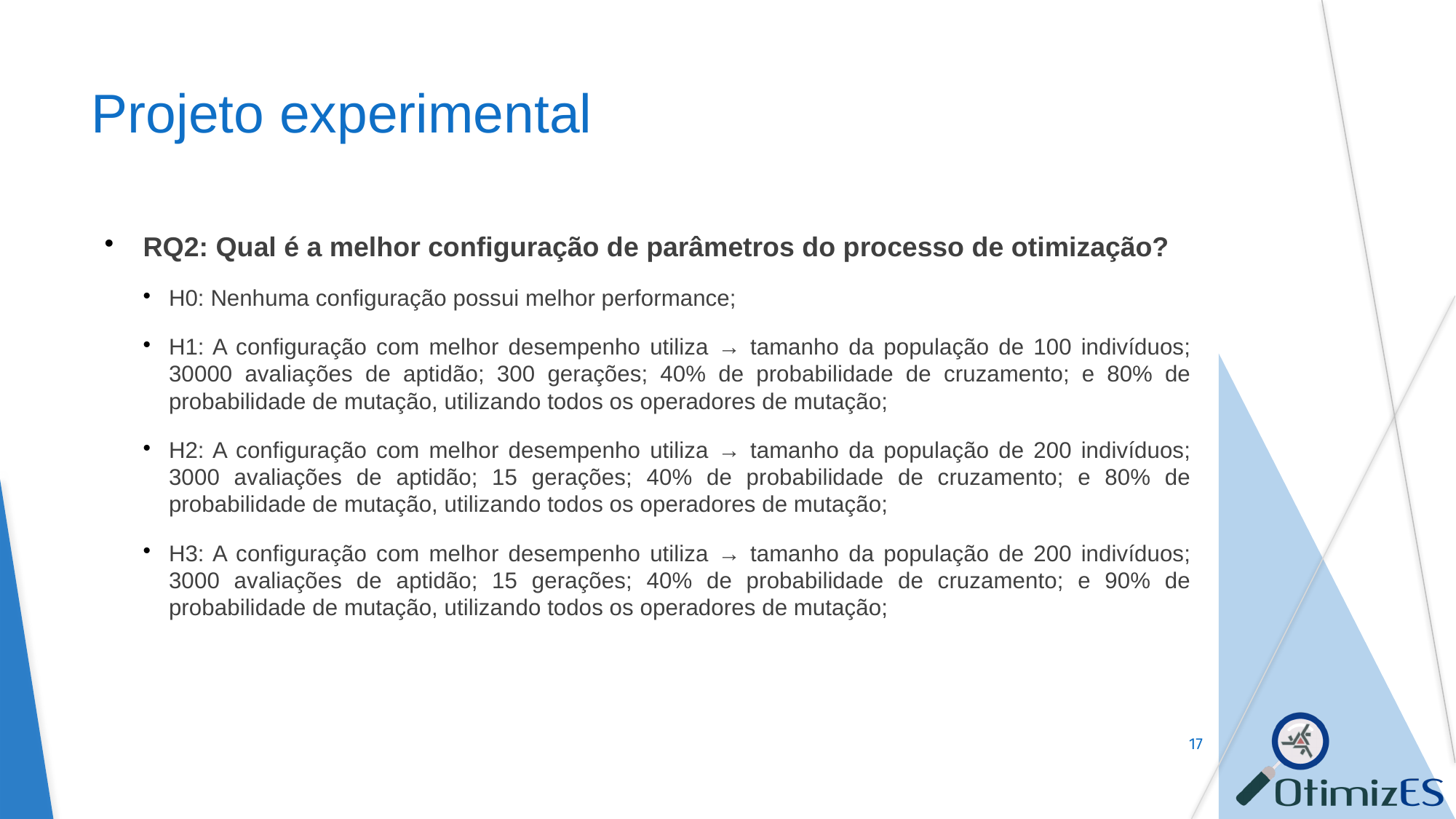

Projeto experimental
RQ2: Qual é a melhor configuração de parâmetros do processo de otimização?
H0: Nenhuma configuração possui melhor performance;
H1: A configuração com melhor desempenho utiliza → tamanho da população de 100 indivíduos; 30000 avaliações de aptidão; 300 gerações; 40% de probabilidade de cruzamento; e 80% de probabilidade de mutação, utilizando todos os operadores de mutação;
H2: A configuração com melhor desempenho utiliza → tamanho da população de 200 indivíduos; 3000 avaliações de aptidão; 15 gerações; 40% de probabilidade de cruzamento; e 80% de probabilidade de mutação, utilizando todos os operadores de mutação;
H3: A configuração com melhor desempenho utiliza → tamanho da população de 200 indivíduos; 3000 avaliações de aptidão; 15 gerações; 40% de probabilidade de cruzamento; e 90% de probabilidade de mutação, utilizando todos os operadores de mutação;
17